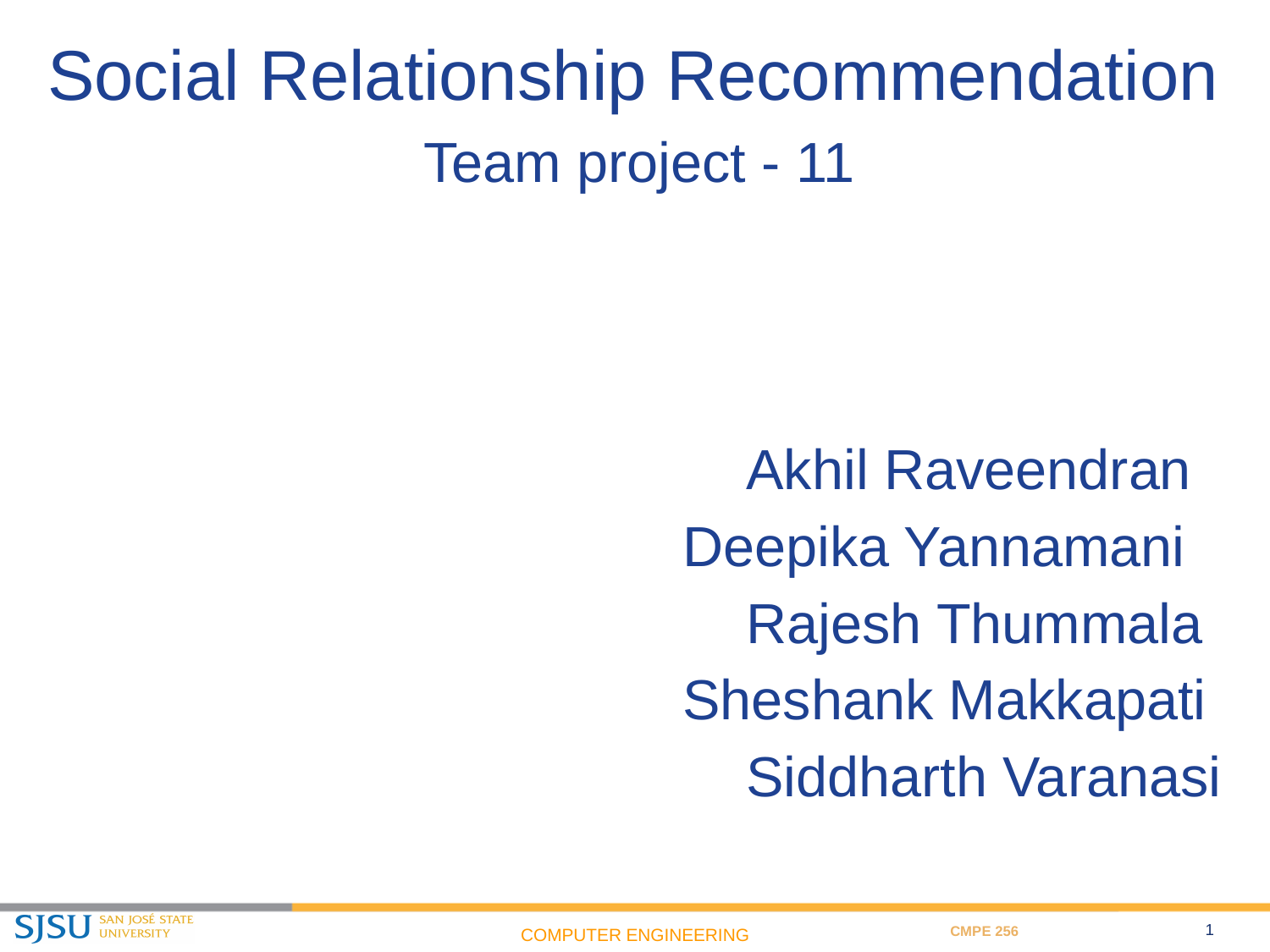

# Social Relationship Recommendation
                        Team project - 11

Akhil Raveendran
Deepika Yannamani
Rajesh Thummala
Sheshank Makkapati
Siddharth Varanasi